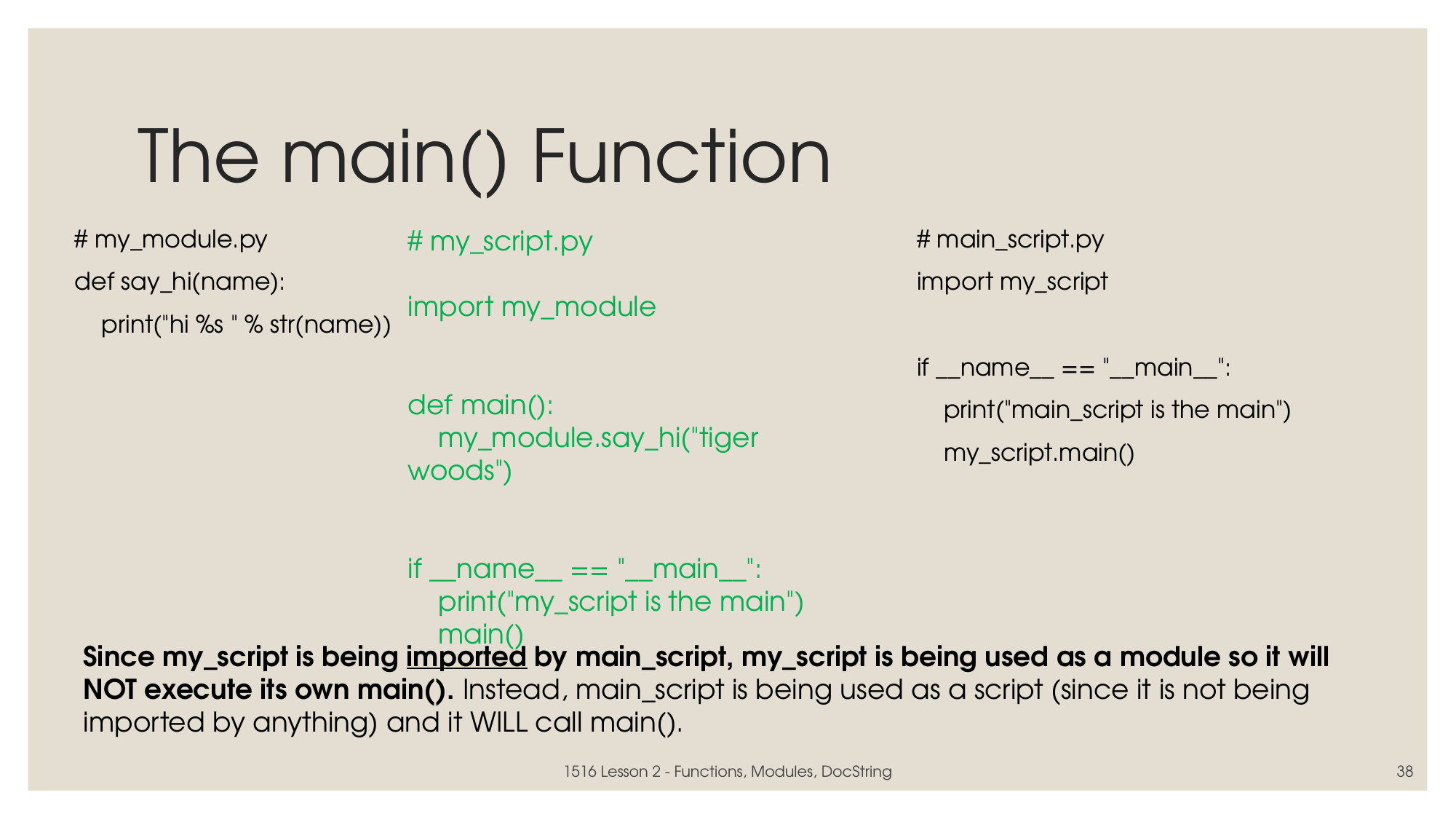

# The main() Function
# my_module.py
def say_hi(name):
    print("hi %s " % str(name))

# my_script.py

import my_module

def main():
    my_module.say_hi("tiger woods")

if __name__ == "__main__":
    print("my_script is the main")
    main()

# main_script.py
import my_script

if __name__ == "__main__":
    print("main_script is the main")
    my_script.main()

Since my_script is being imported by main_script, my_script is being used as a module so it will NOT execute its own main(). Instead, main_script is being used as a script (since it is not being imported by anything) and it WILL call main().
1516 Lesson 2 - Functions, Modules, DocString
38